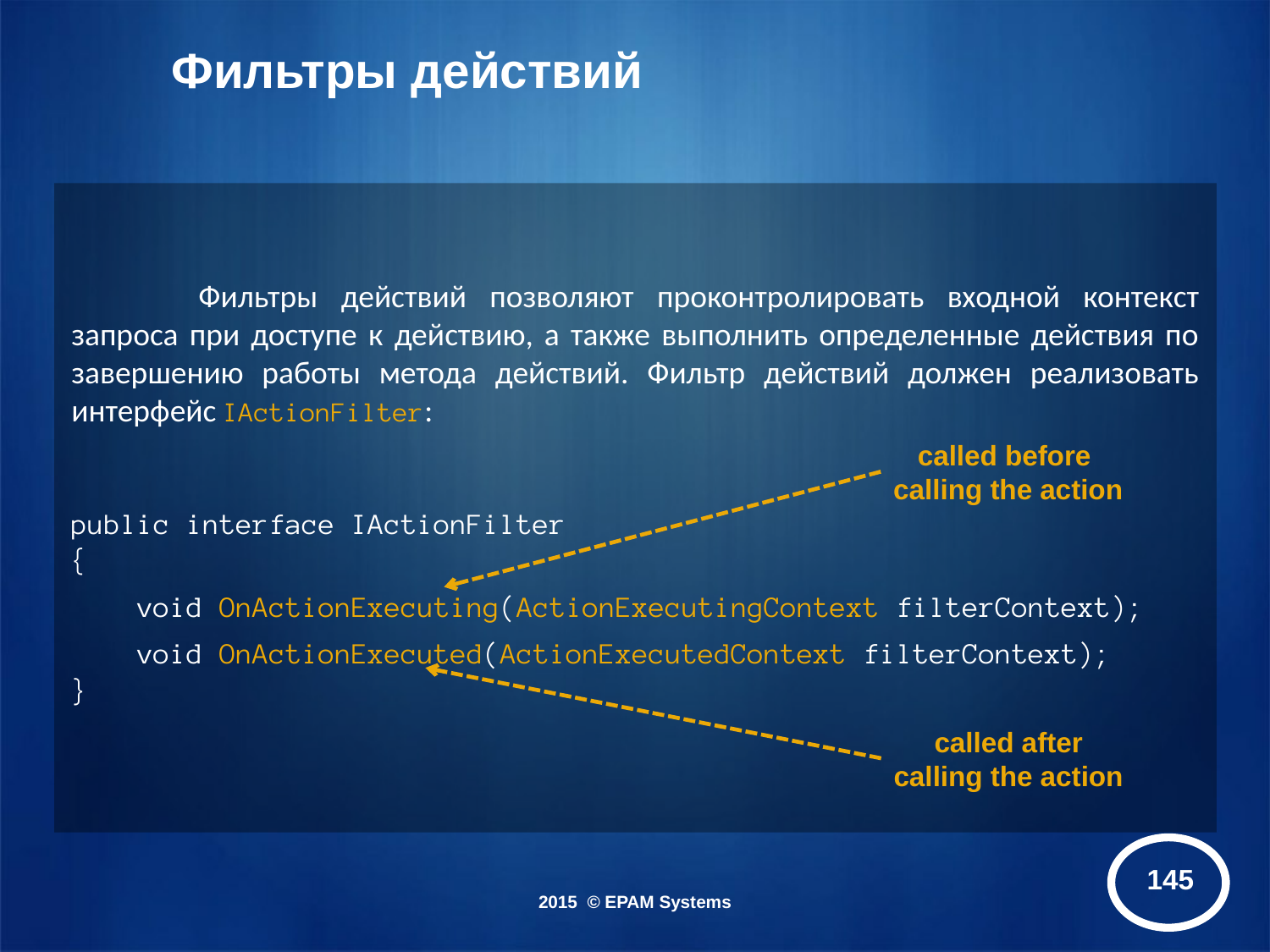

# Фильтры действий
	Фильтры действий позволяют проконтролировать входной контекст запроса при доступе к действию, а также выполнить определенные действия по завершению работы метода действий. Фильтр действий должен реализовать интерфейс IActionFilter:

public interface IActionFilter
{
    void OnActionExecuting(ActionExecutingContext filterContext);
    void OnActionExecuted(ActionExecutedContext filterContext);
}

called before
calling the action
called after
calling the action
2015  © EPAM Systems